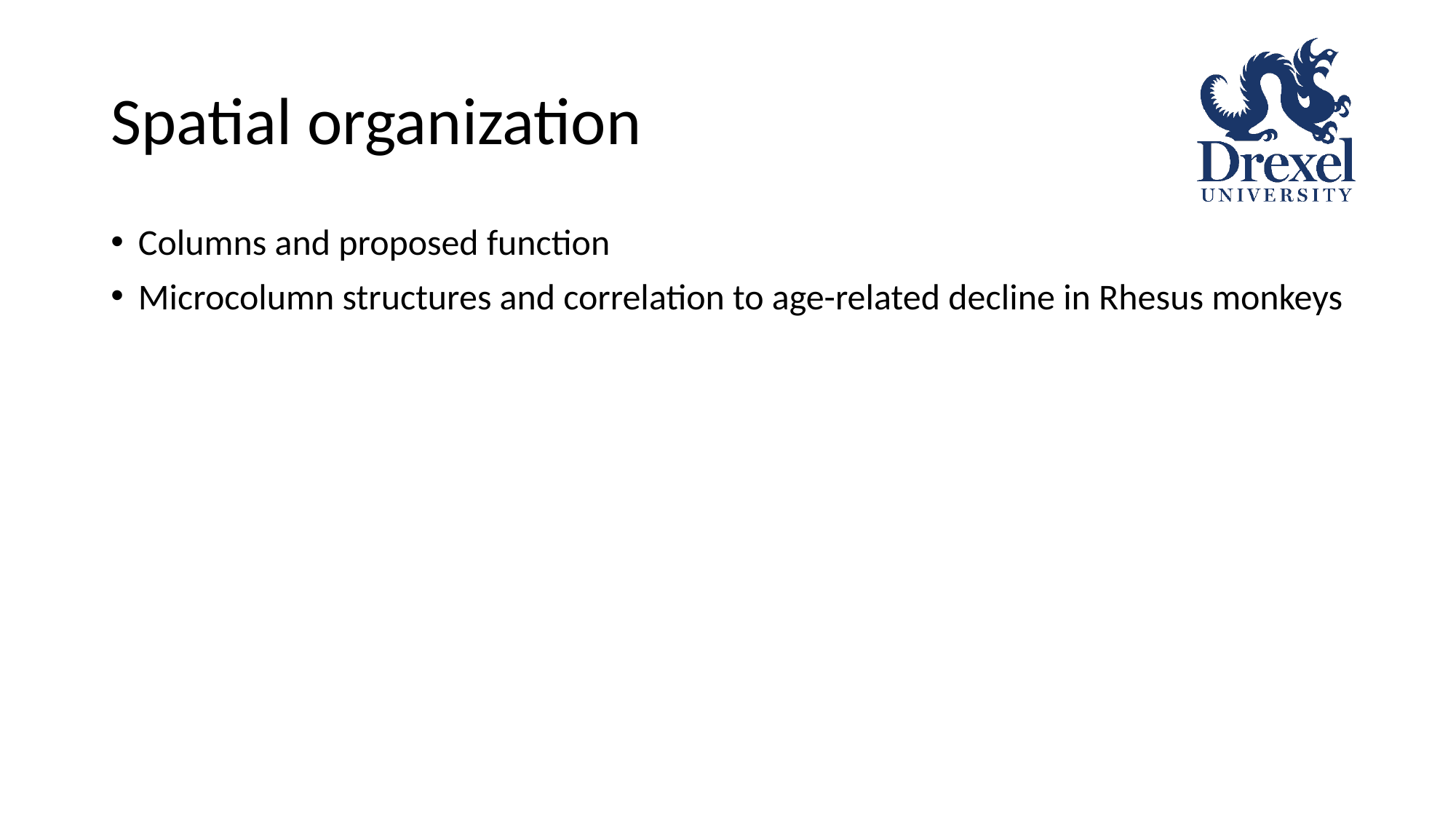

# Spatial organization
Columns and proposed function
Microcolumn structures and correlation to age-related decline in Rhesus monkeys